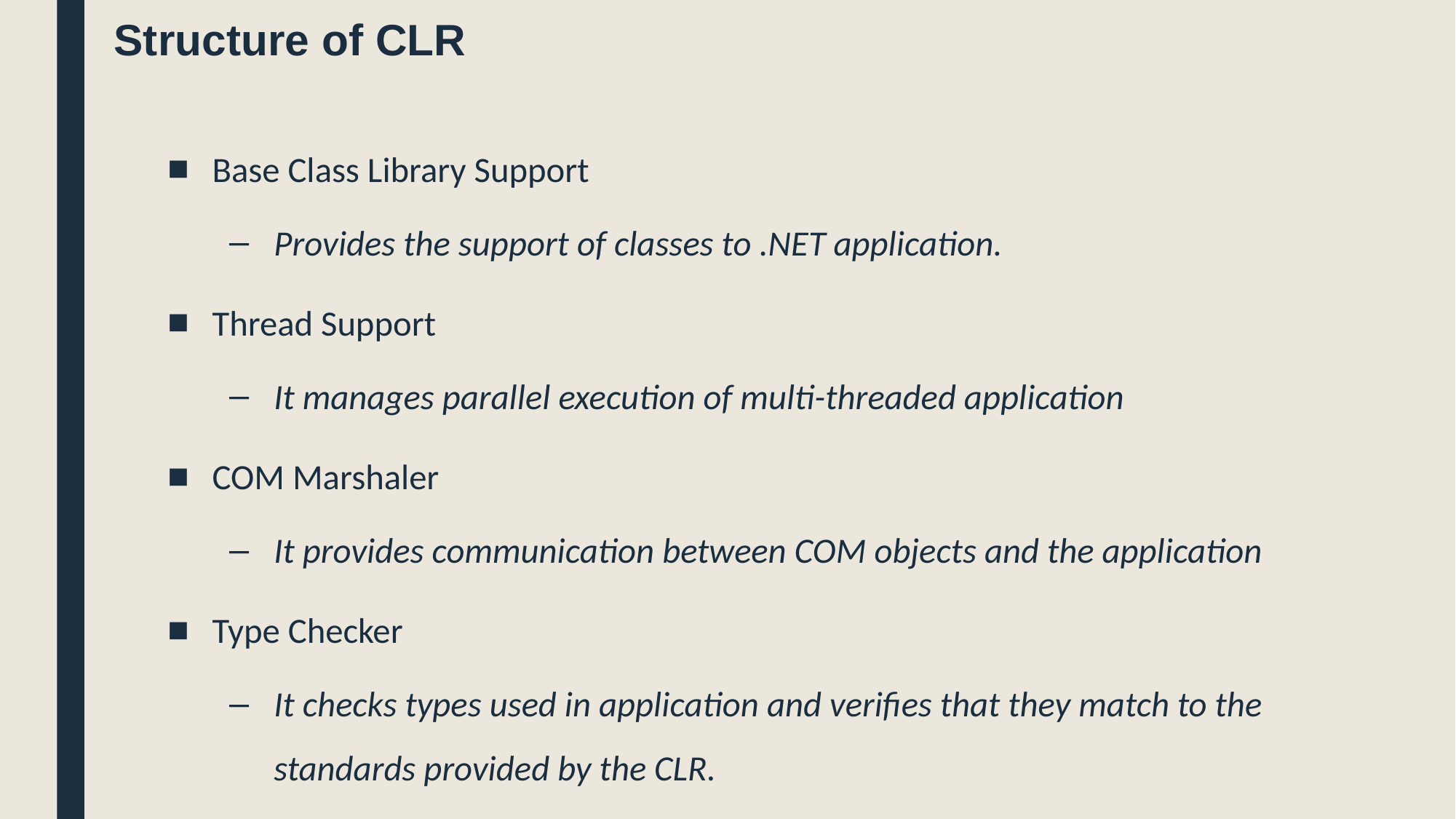

Structure of CLR
Base Class Library Support
Provides the support of classes to .NET application.
Thread Support
It manages parallel execution of multi-threaded application
COM Marshaler
It provides communication between COM objects and the application
Type Checker
It checks types used in application and verifies that they match to the standards provided by the CLR.